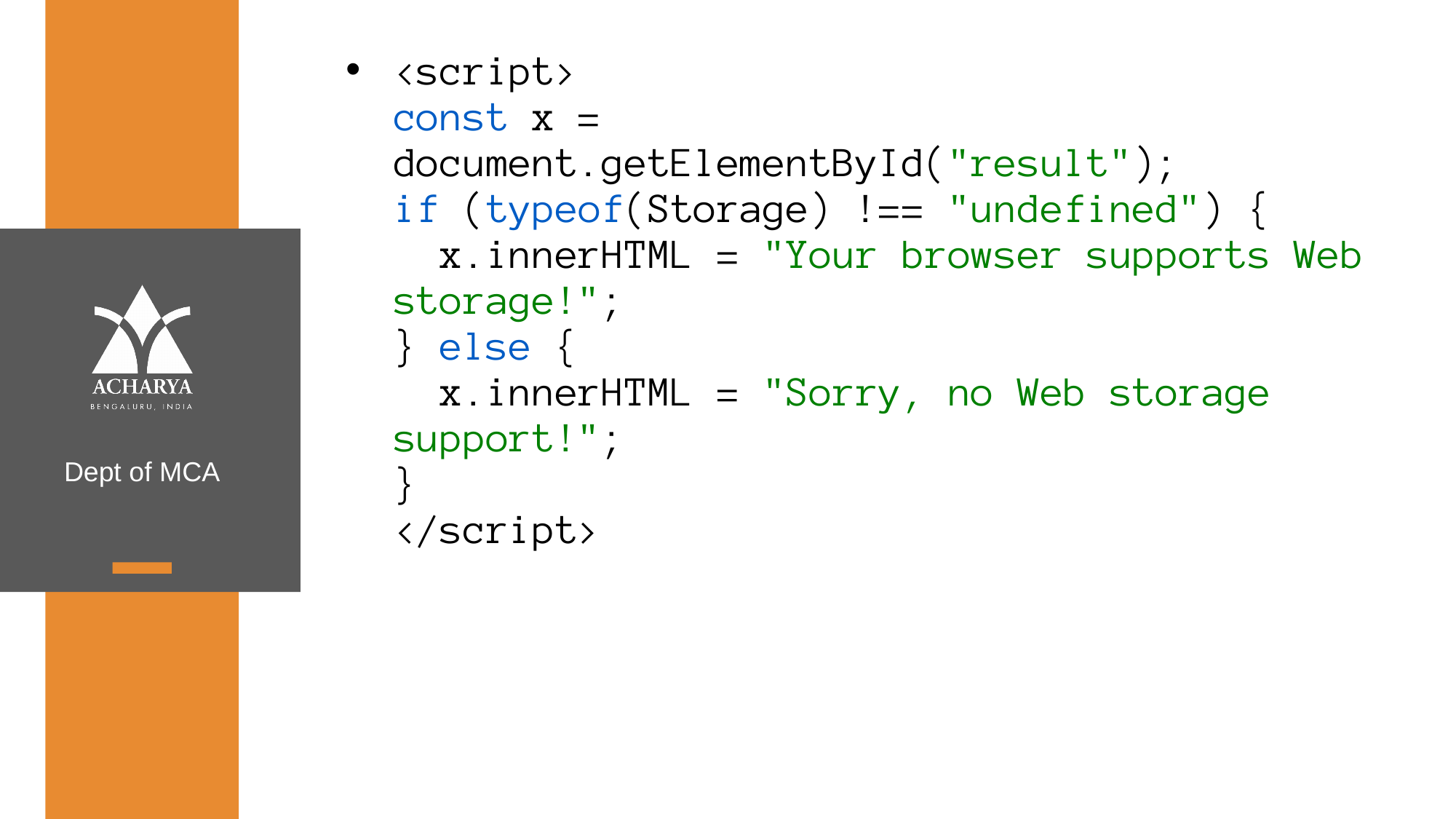

<script>
const x = document.getElementById("result");
if (typeof(Storage) !== "undefined") {
  x.innerHTML = "Your browser supports Web storage!";
} else {
  x.innerHTML = "Sorry, no Web storage support!";
}
</script>